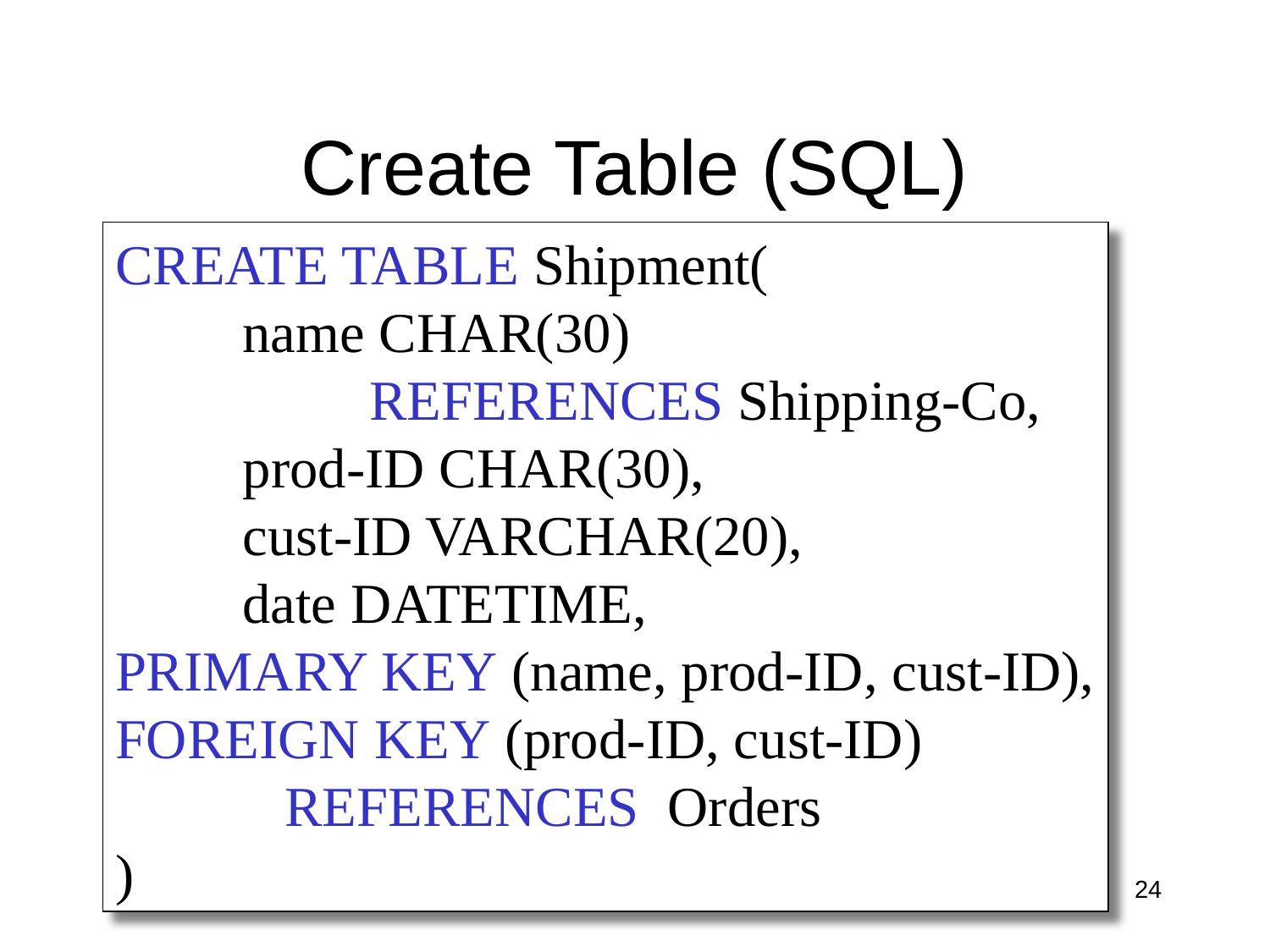

# Create Table (SQL)
CREATE TABLE Shipment(
	name CHAR(30)
		REFERENCES Shipping-Co,
         prod-ID CHAR(30),
         cust-ID VARCHAR(20),
    	date DATETIME,
PRIMARY KEY (name, prod-ID, cust-ID),
FOREIGN KEY (prod-ID, cust-ID)
        	   REFERENCES  Orders
)

24